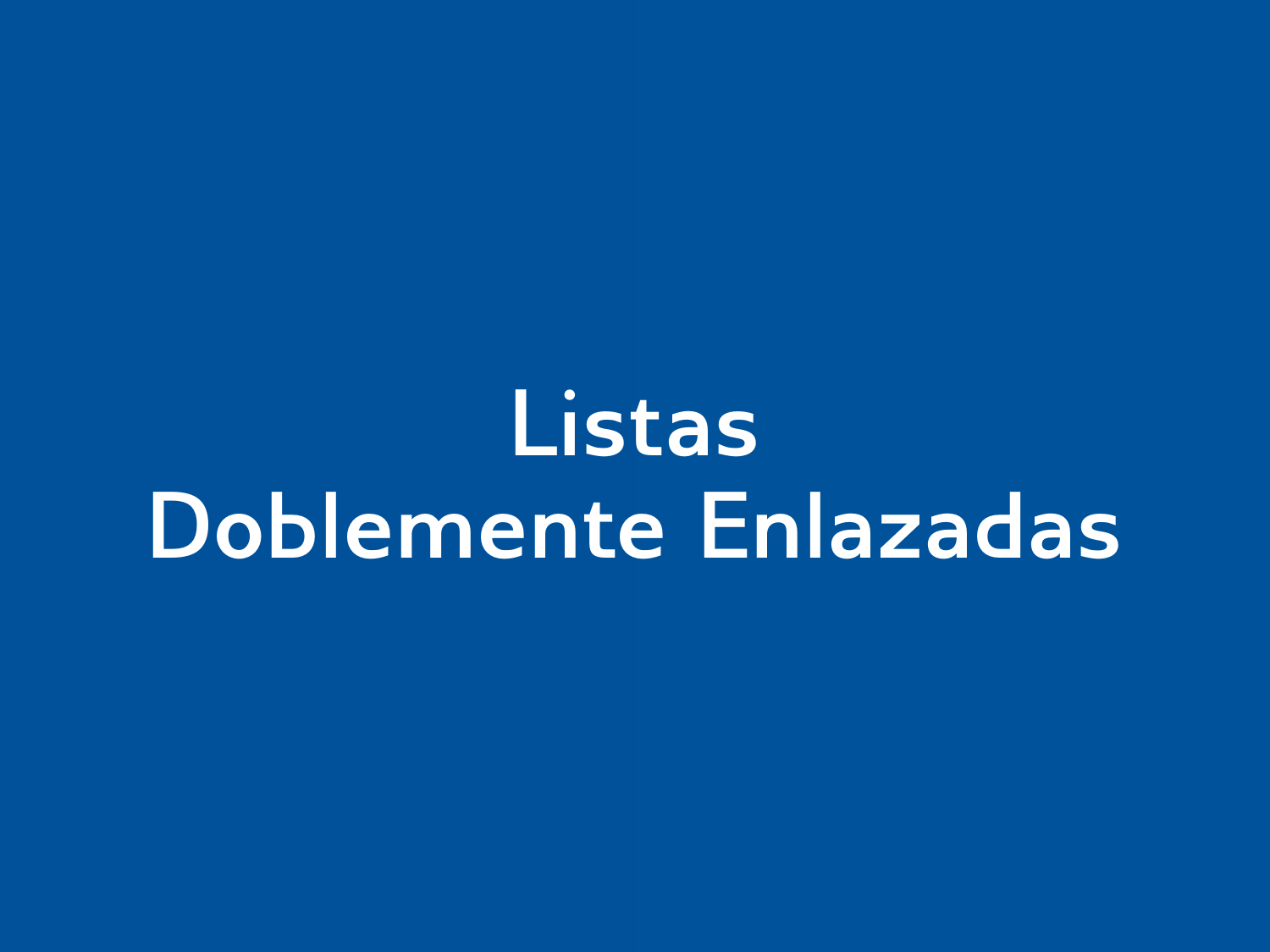

Listas
Doblemente Enlazadas
# ESTRUCTURAS DE DATOS